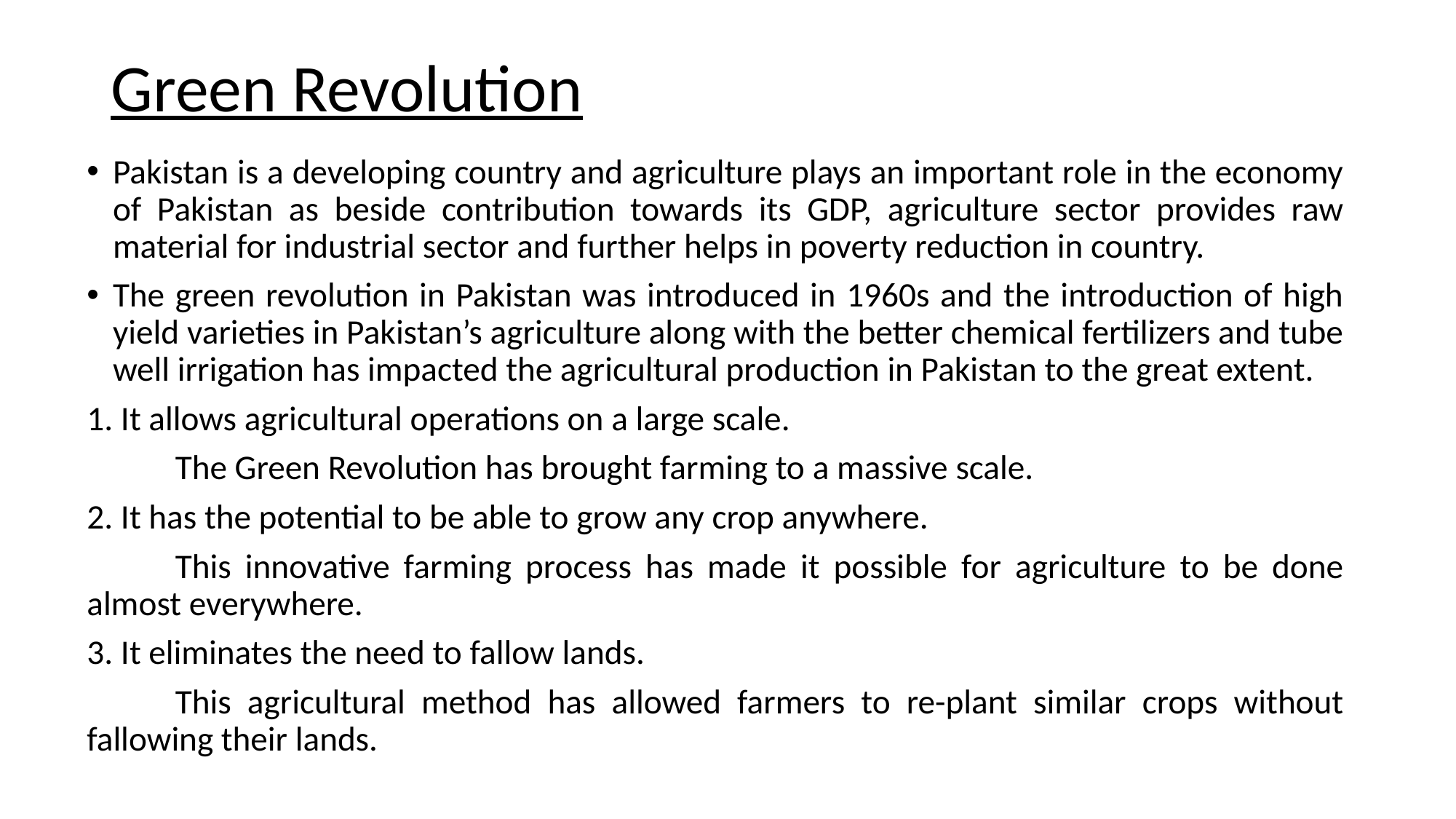

# Green Revolution
Pakistan is a developing country and agriculture plays an important role in the economy of Pakistan as beside contribution towards its GDP, agriculture sector provides raw material for industrial sector and further helps in poverty reduction in country.
The green revolution in Pakistan was introduced in 1960s and the introduction of high yield varieties in Pakistan’s agriculture along with the better chemical fertilizers and tube well irrigation has impacted the agricultural production in Pakistan to the great extent.
1. It allows agricultural operations on a large scale.
	The Green Revolution has brought farming to a massive scale.
2. It has the potential to be able to grow any crop anywhere.
	This innovative farming process has made it possible for agriculture to be done almost everywhere.
3. It eliminates the need to fallow lands.
	This agricultural method has allowed farmers to re-plant similar crops without fallowing their lands.